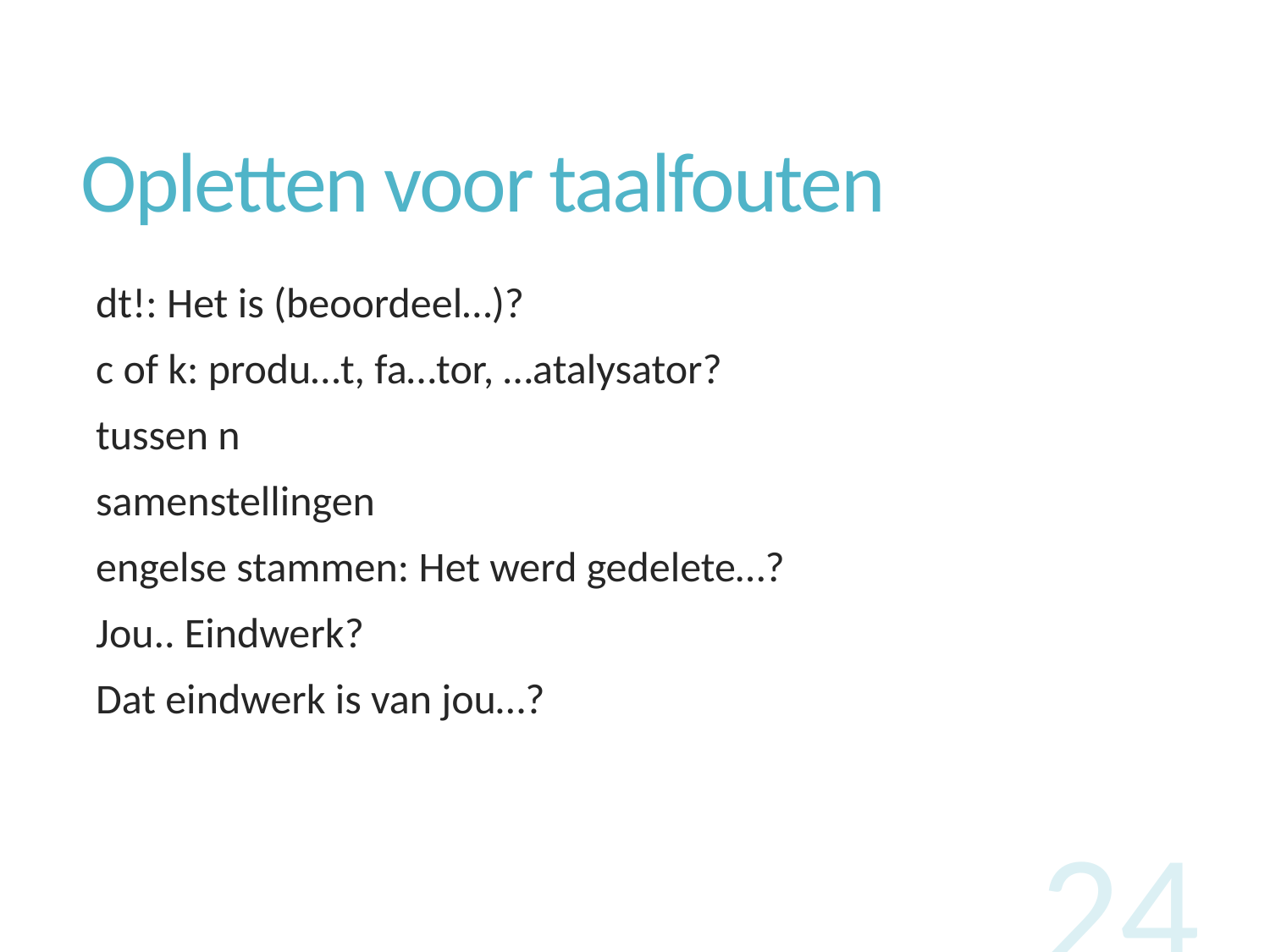

# Opletten voor taalfouten
dt!: Het is (beoordeel…)?
c of k: produ…t, fa…tor, …atalysator?
tussen n
samenstellingen
engelse stammen: Het werd gedelete…?
Jou.. Eindwerk?
Dat eindwerk is van jou…?

24